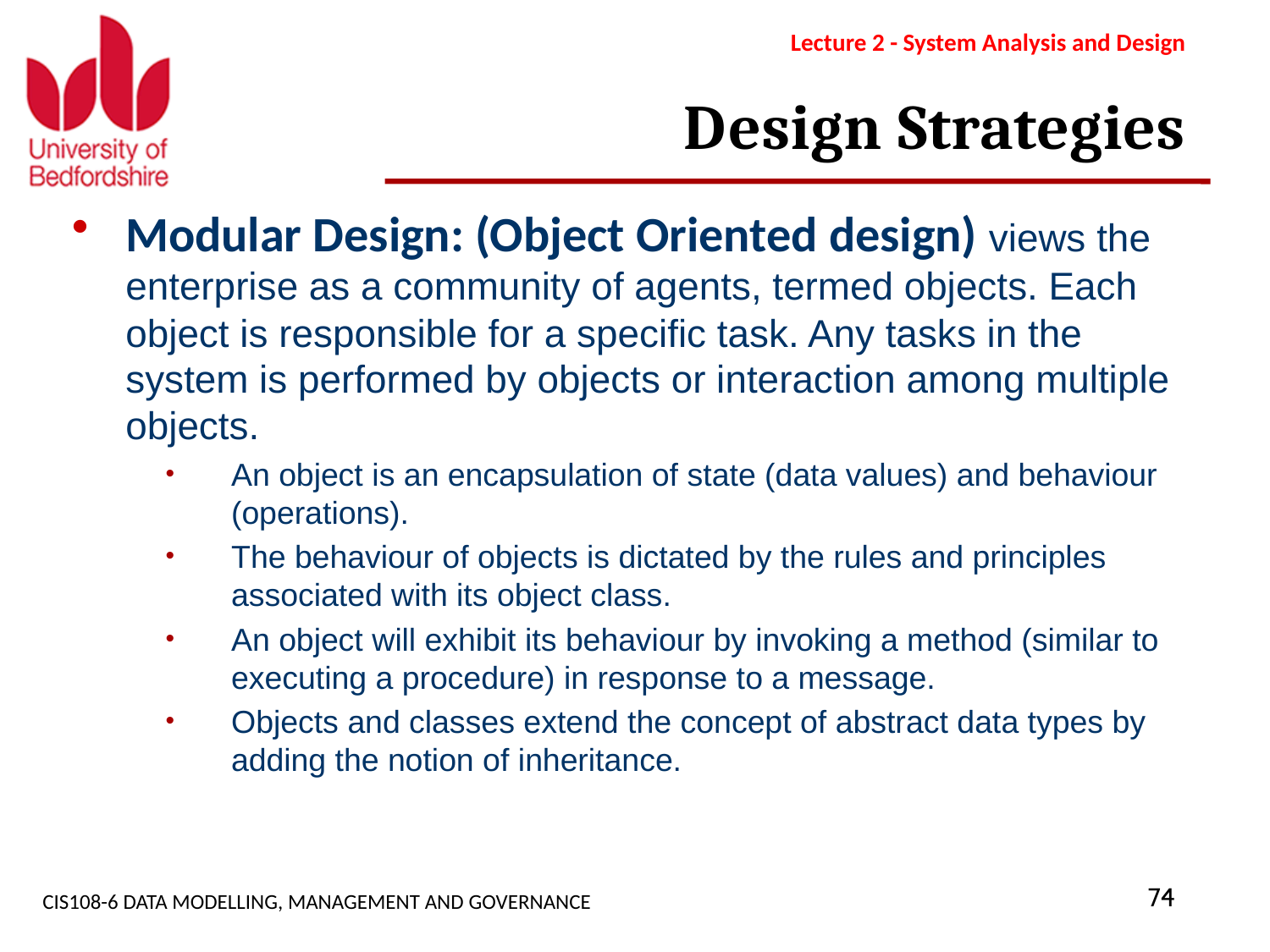

Lecture 2 - System Analysis and Design
# Design Strategies
Modular Design: (Object Oriented design) views the enterprise as a community of agents, termed objects. Each object is responsible for a specific task. Any tasks in the system is performed by objects or interaction among multiple objects.
An object is an encapsulation of state (data values) and behaviour (operations).
The behaviour of objects is dictated by the rules and principles associated with its object class.
An object will exhibit its behaviour by invoking a method (similar to executing a procedure) in response to a message.
Objects and classes extend the concept of abstract data types by adding the notion of inheritance.
CIS108-6 DATA MODELLING, MANAGEMENT AND GOVERNANCE